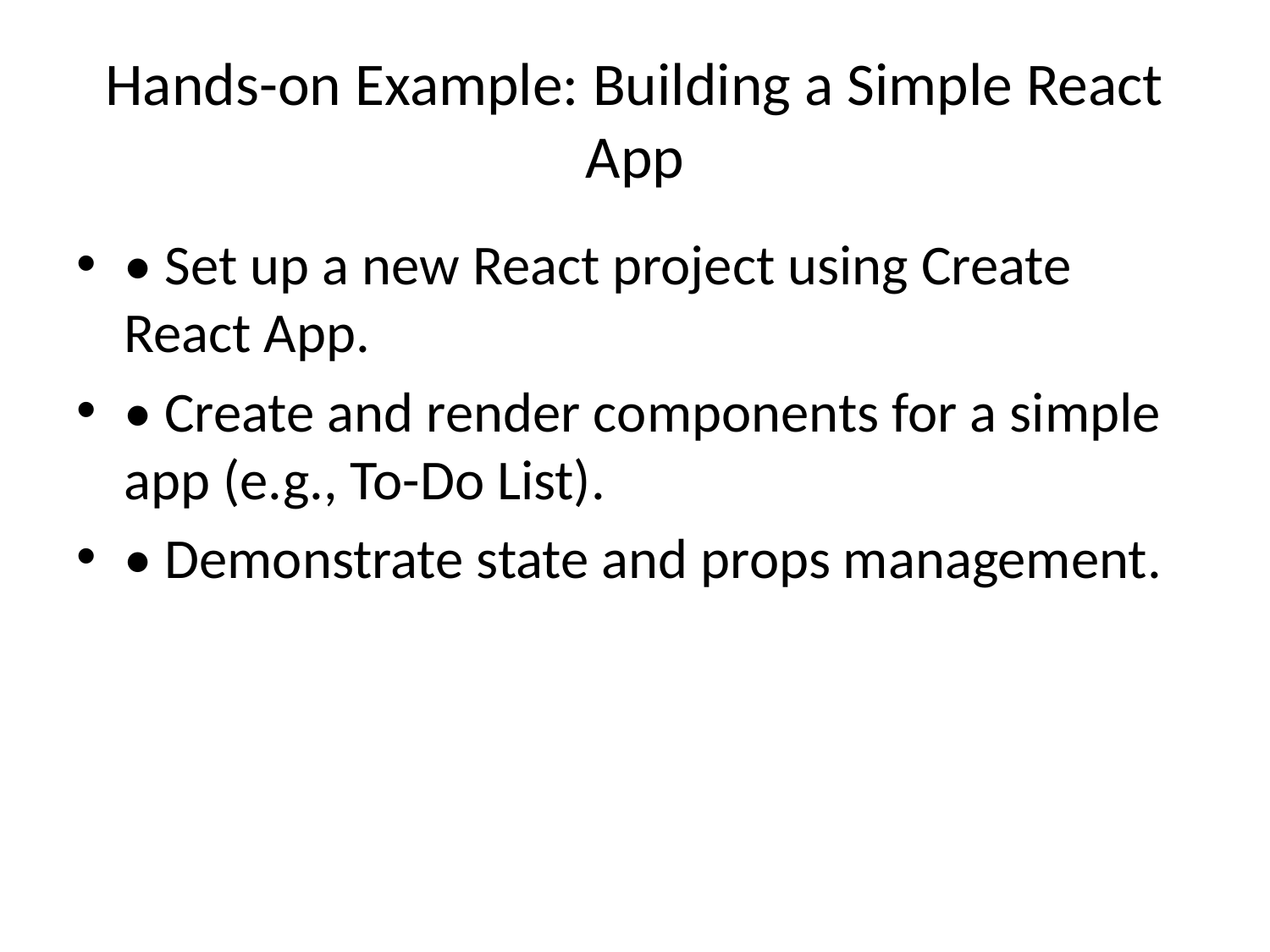

# Hands-on Example: Building a Simple React App
• Set up a new React project using Create React App.
• Create and render components for a simple app (e.g., To-Do List).
• Demonstrate state and props management.